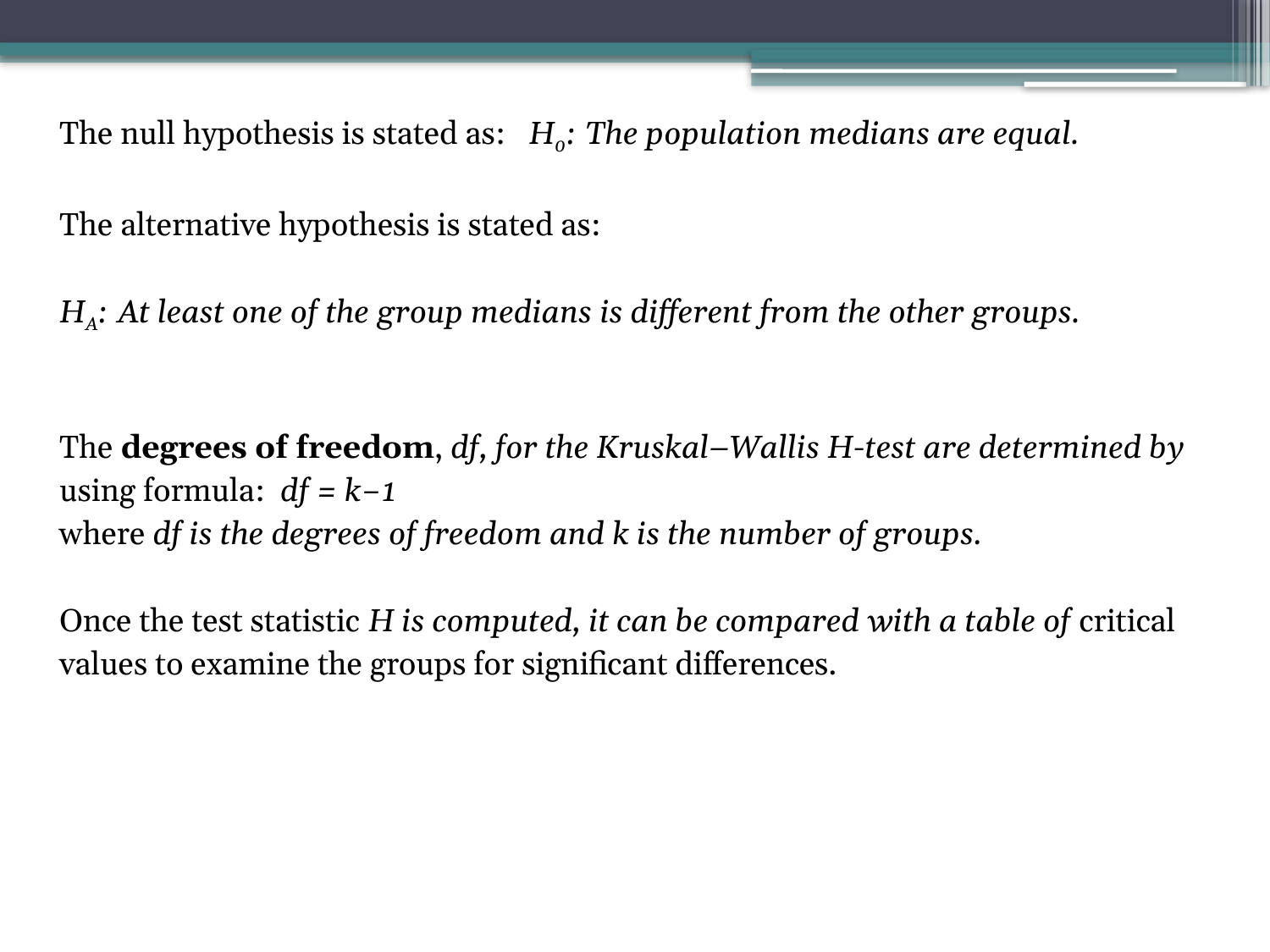

The null hypothesis is stated as:   H0: The population medians are equal.

The alternative hypothesis is stated as:

HA: At least one of the group medians is different from the other groups.

The degrees of freedom, df, for the Kruskal–Wallis H-test are determined by
using formula:  df = k−1
where df is the degrees of freedom and k is the number of groups.

Once the test statistic H is computed, it can be compared with a table of critical
values to examine the groups for significant differences.